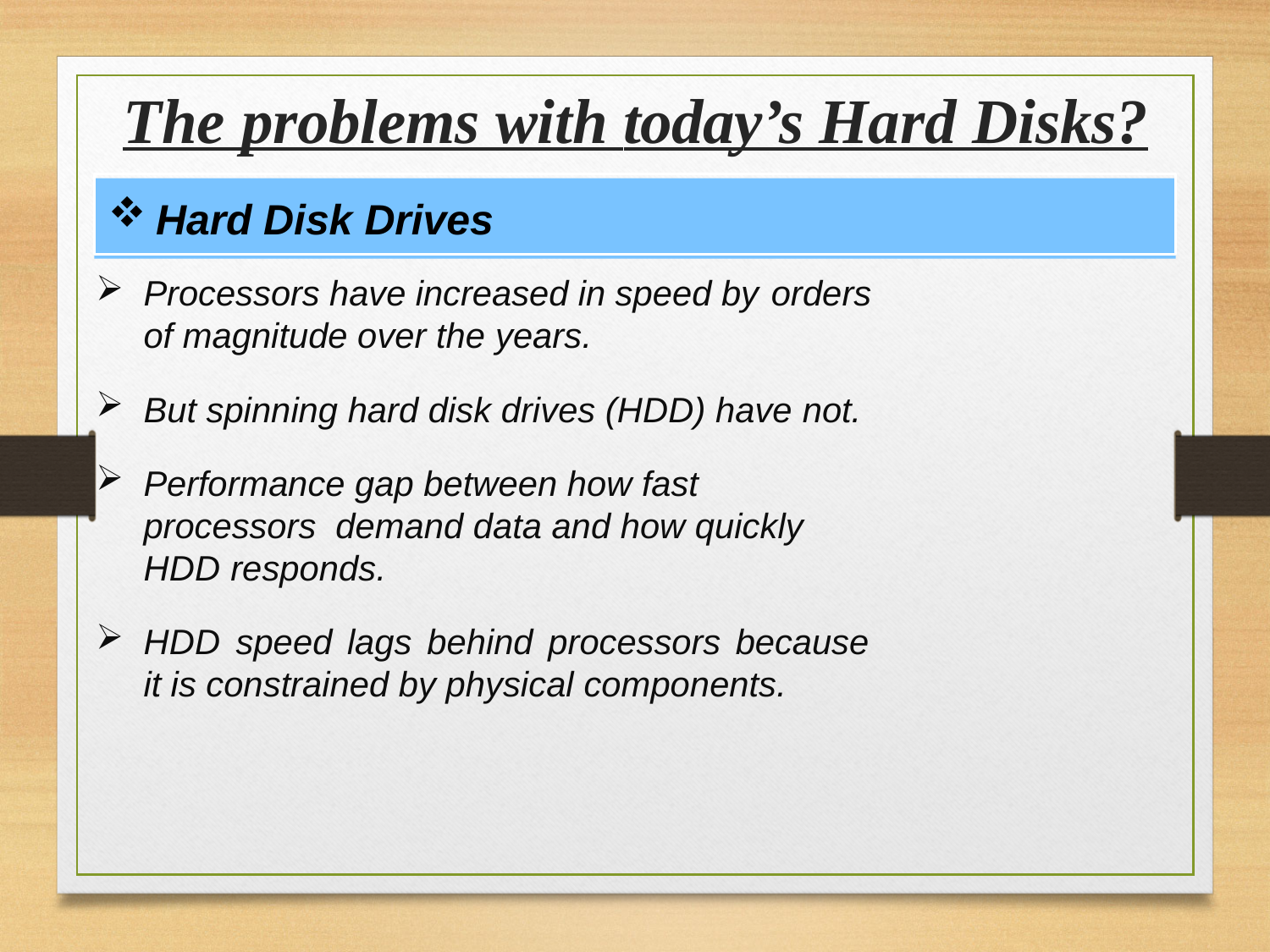

The problems with today’s Hard Disks?

Hard Disk Drives
Processors have increased in speed by orders of magnitude over the years.
But spinning hard disk drives (HDD) have not.
Performance gap between how fast processors  demand data and how quickly HDD responds.
HDD speed lags behind processors because it is constrained by physical components.